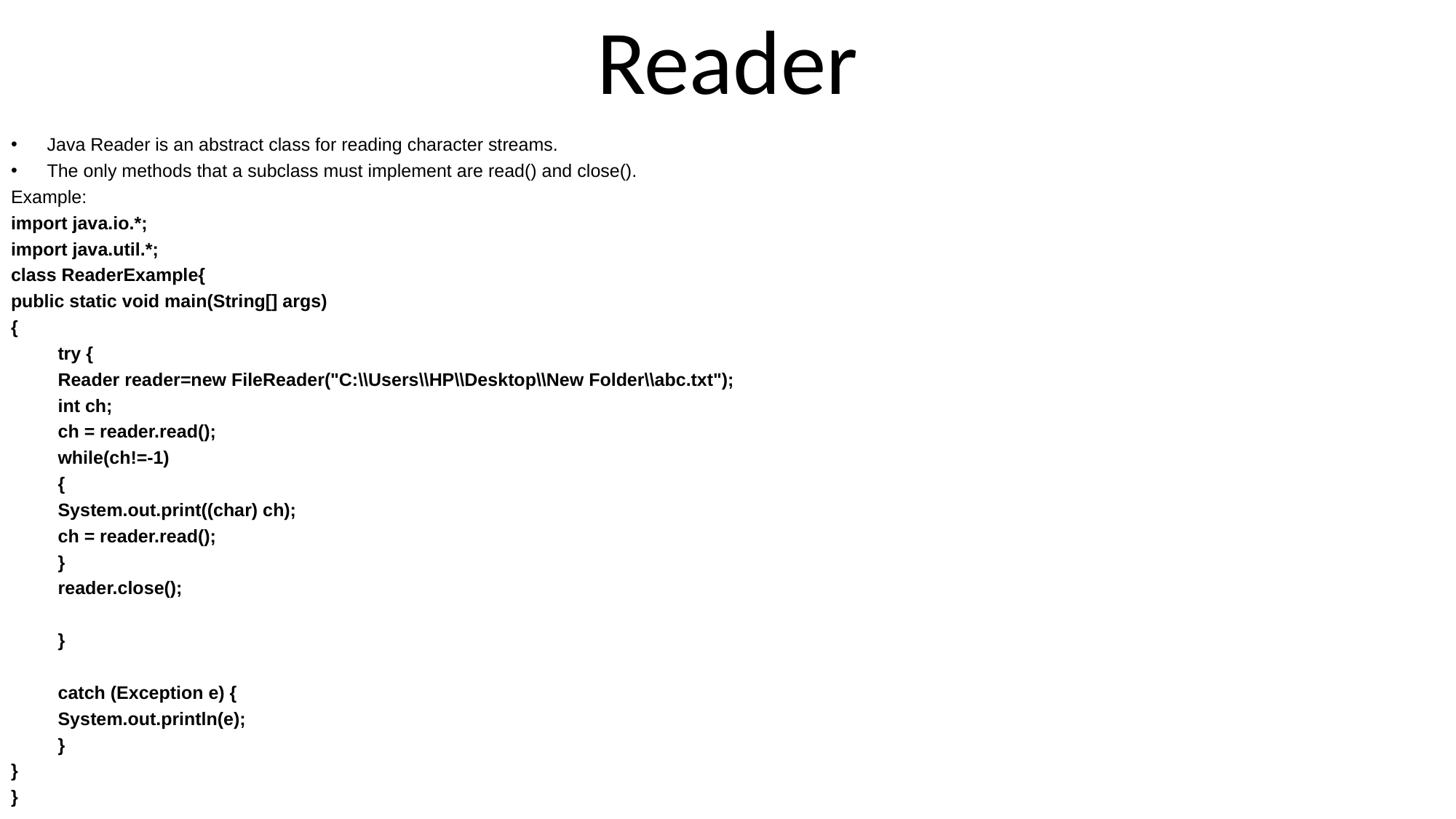

# Reader
Java Reader is an abstract class for reading character streams.
The only methods that a subclass must implement are read() and close().
Example:
import java.io.*;
import java.util.*;
class ReaderExample{
public static void main(String[] args)
{
	try {
		Reader reader=new FileReader("C:\\Users\\HP\\Desktop\\New Folder\\abc.txt");
		int ch;
		ch = reader.read();
		while(ch!=-1)
		{
			System.out.print((char) ch);
			ch = reader.read();
		}
	reader.close();

	}

	catch (Exception e) {
		System.out.println(e);
	}
}
}